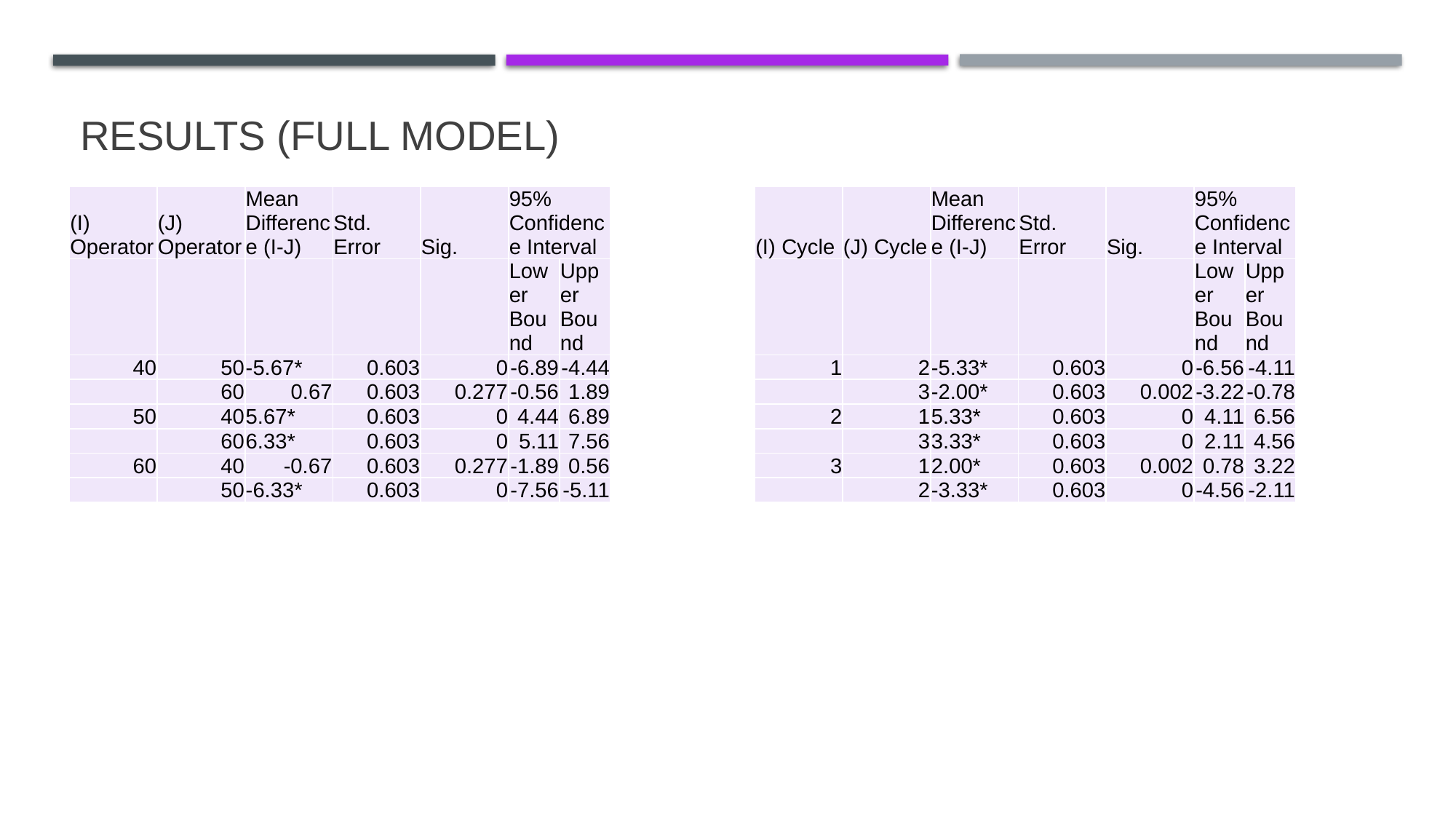

# Results (FULL model)
| (I) Operator | (J) Operator | Mean Difference (I-J) | Std. Error | Sig. | 95% Confidence Interval |  |
| --- | --- | --- | --- | --- | --- | --- |
|  |  |  |  |  | Lower Bound | Upper Bound |
| 40 | 50 | -5.67\* | 0.603 | 0 | -6.89 | -4.44 |
|  | 60 | 0.67 | 0.603 | 0.277 | -0.56 | 1.89 |
| 50 | 40 | 5.67\* | 0.603 | 0 | 4.44 | 6.89 |
|  | 60 | 6.33\* | 0.603 | 0 | 5.11 | 7.56 |
| 60 | 40 | -0.67 | 0.603 | 0.277 | -1.89 | 0.56 |
|  | 50 | -6.33\* | 0.603 | 0 | -7.56 | -5.11 |
| (I) Cycle | (J) Cycle | Mean Difference (I-J) | Std. Error | Sig. | 95% Confidence Interval |  |
| --- | --- | --- | --- | --- | --- | --- |
|  |  |  |  |  | Lower Bound | Upper Bound |
| 1 | 2 | -5.33\* | 0.603 | 0 | -6.56 | -4.11 |
|  | 3 | -2.00\* | 0.603 | 0.002 | -3.22 | -0.78 |
| 2 | 1 | 5.33\* | 0.603 | 0 | 4.11 | 6.56 |
|  | 3 | 3.33\* | 0.603 | 0 | 2.11 | 4.56 |
| 3 | 1 | 2.00\* | 0.603 | 0.002 | 0.78 | 3.22 |
|  | 2 | -3.33\* | 0.603 | 0 | -4.56 | -2.11 |